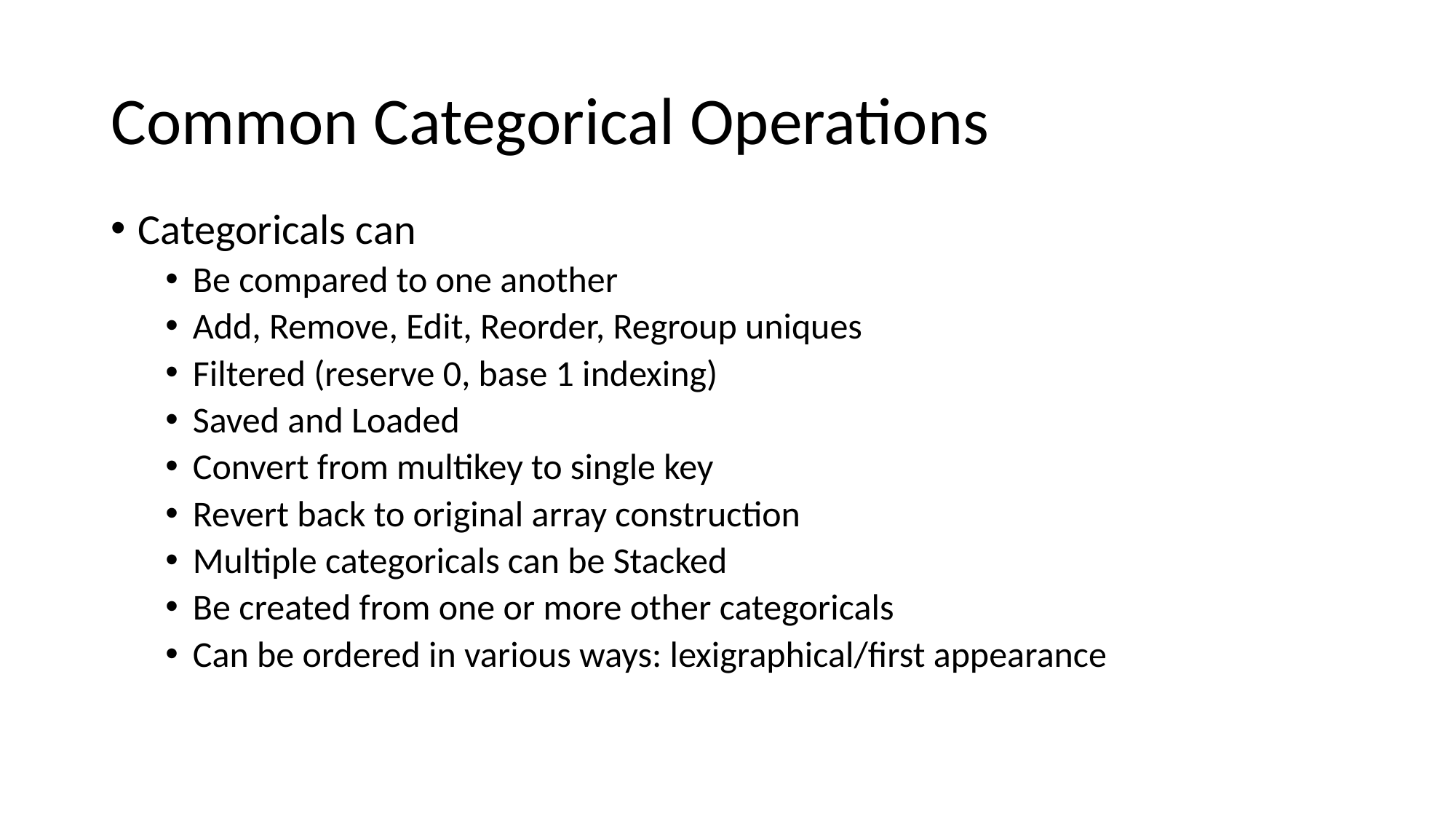

# Common Categorical Operations
Categoricals can
Be compared to one another
Add, Remove, Edit, Reorder, Regroup uniques
Filtered (reserve 0, base 1 indexing)
Saved and Loaded
Convert from multikey to single key
Revert back to original array construction
Multiple categoricals can be Stacked
Be created from one or more other categoricals
Can be ordered in various ways: lexigraphical/first appearance